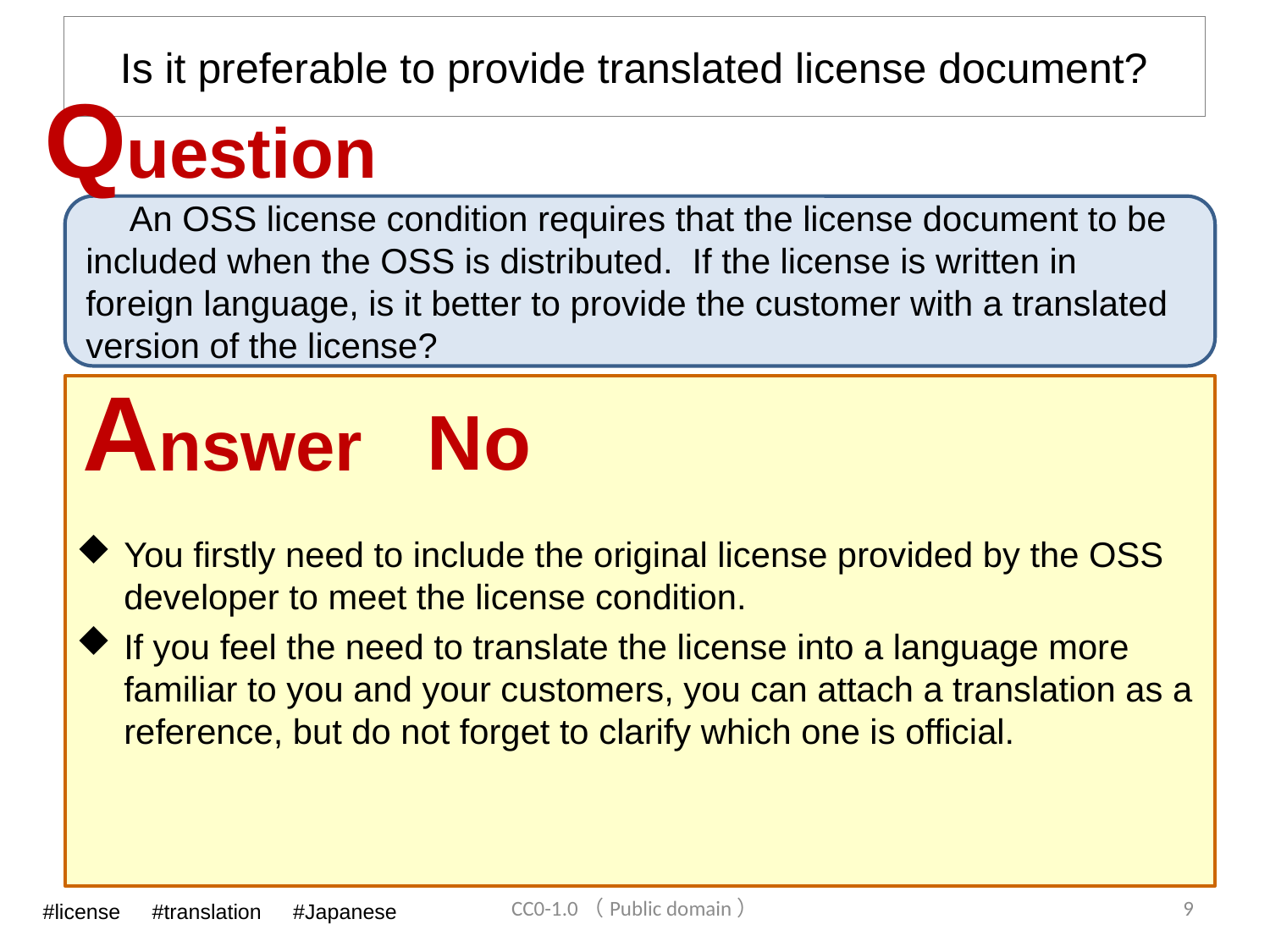

# Is it preferable to provide translated license document?
Question
　An OSS license condition requires that the license document to be included when the OSS is distributed.  If the license is written in foreign language, is it better to provide the customer with a translated version of the license?
Answer

No
You firstly need to include the original license provided by the OSS developer to meet the license condition.
If you feel the need to translate the license into a language more familiar to you and your customers, you can attach a translation as a reference, but do not forget to clarify which one is official.
CC0-1.0（Public domain）
9
#license　#translation　#Japanese